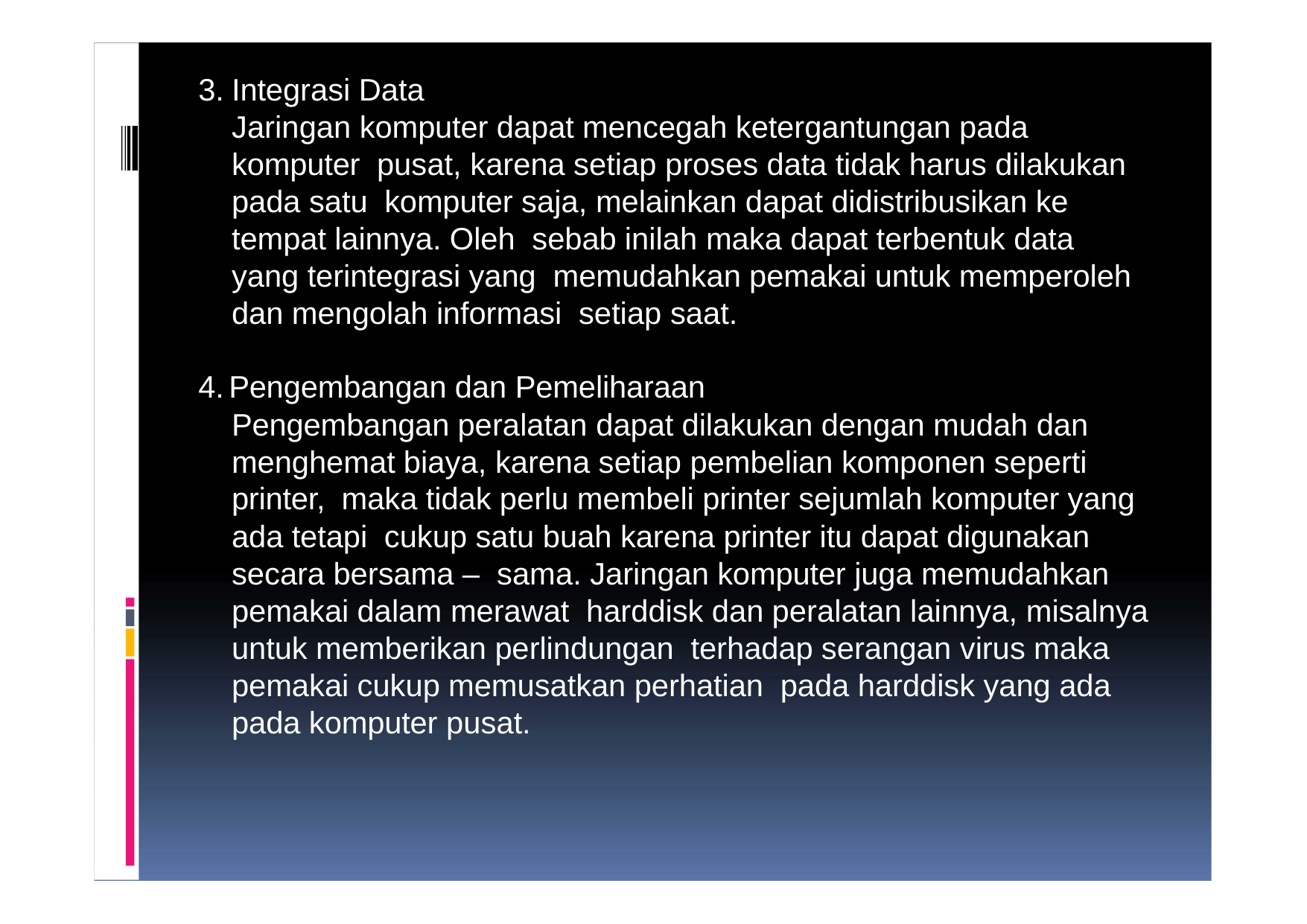

Integrasi Data
Jaringan komputer dapat mencegah ketergantungan pada komputer  pusat, karena setiap proses data tidak harus dilakukan pada satu  komputer saja, melainkan dapat didistribusikan ke tempat lainnya. Oleh  sebab inilah maka dapat terbentuk data yang terintegrasi yang  memudahkan pemakai untuk memperoleh dan mengolah informasi  setiap saat.

Pengembangan dan Pemeliharaan
Pengembangan peralatan dapat dilakukan dengan mudah dan  menghemat biaya, karena setiap pembelian komponen seperti printer,  maka tidak perlu membeli printer sejumlah komputer yang ada tetapi  cukup satu buah karena printer itu dapat digunakan secara bersama –  sama. Jaringan komputer juga memudahkan pemakai dalam merawat  harddisk dan peralatan lainnya, misalnya untuk memberikan perlindungan  terhadap serangan virus maka pemakai cukup memusatkan perhatian  pada harddisk yang ada pada komputer pusat.